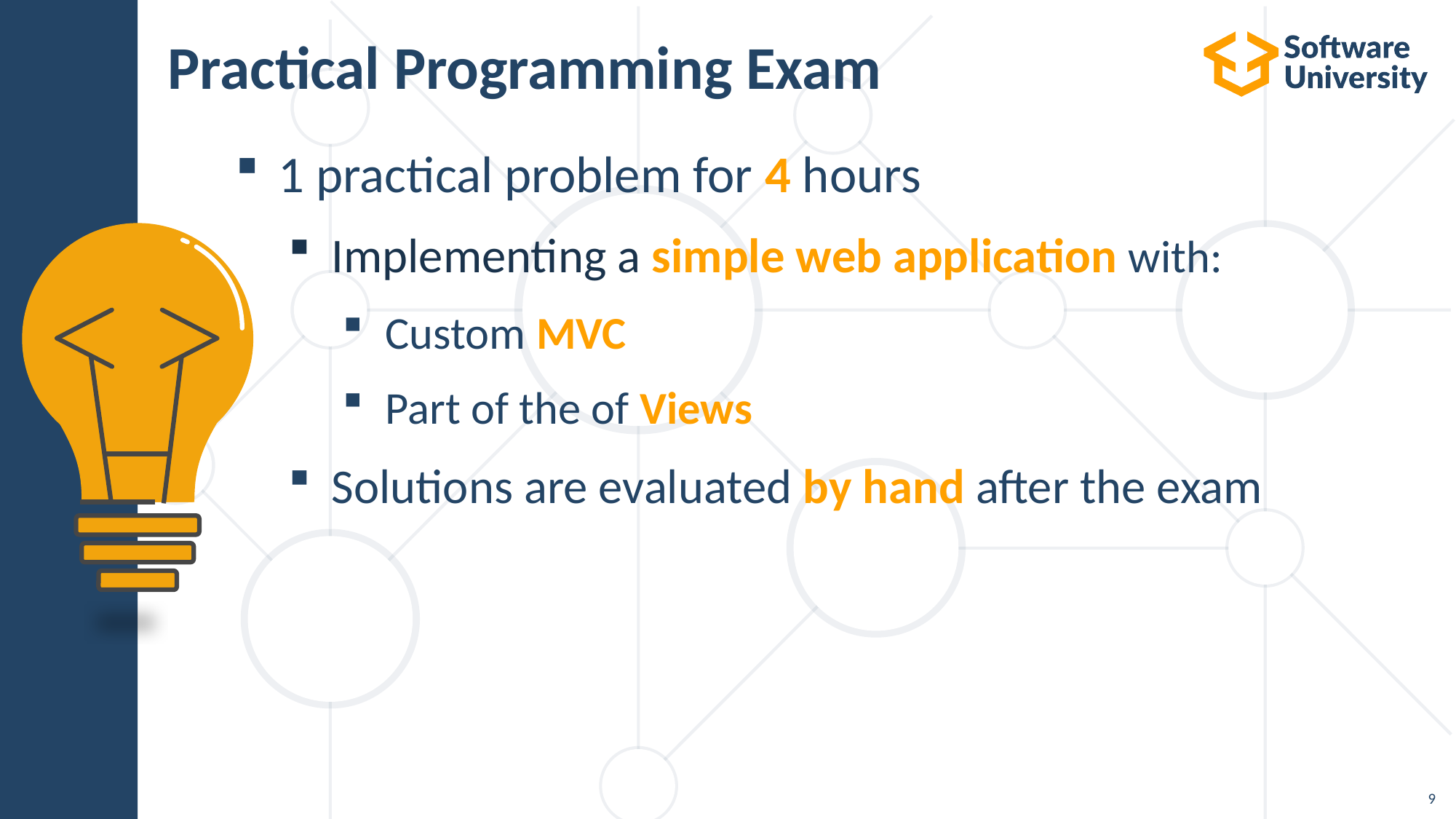

# Practical Programming Exam
1 practical problem for 4 hours
Implementing a simple web application with:
Custom MVC
Part of the of Views
Solutions are evaluated by hand after the exam
9